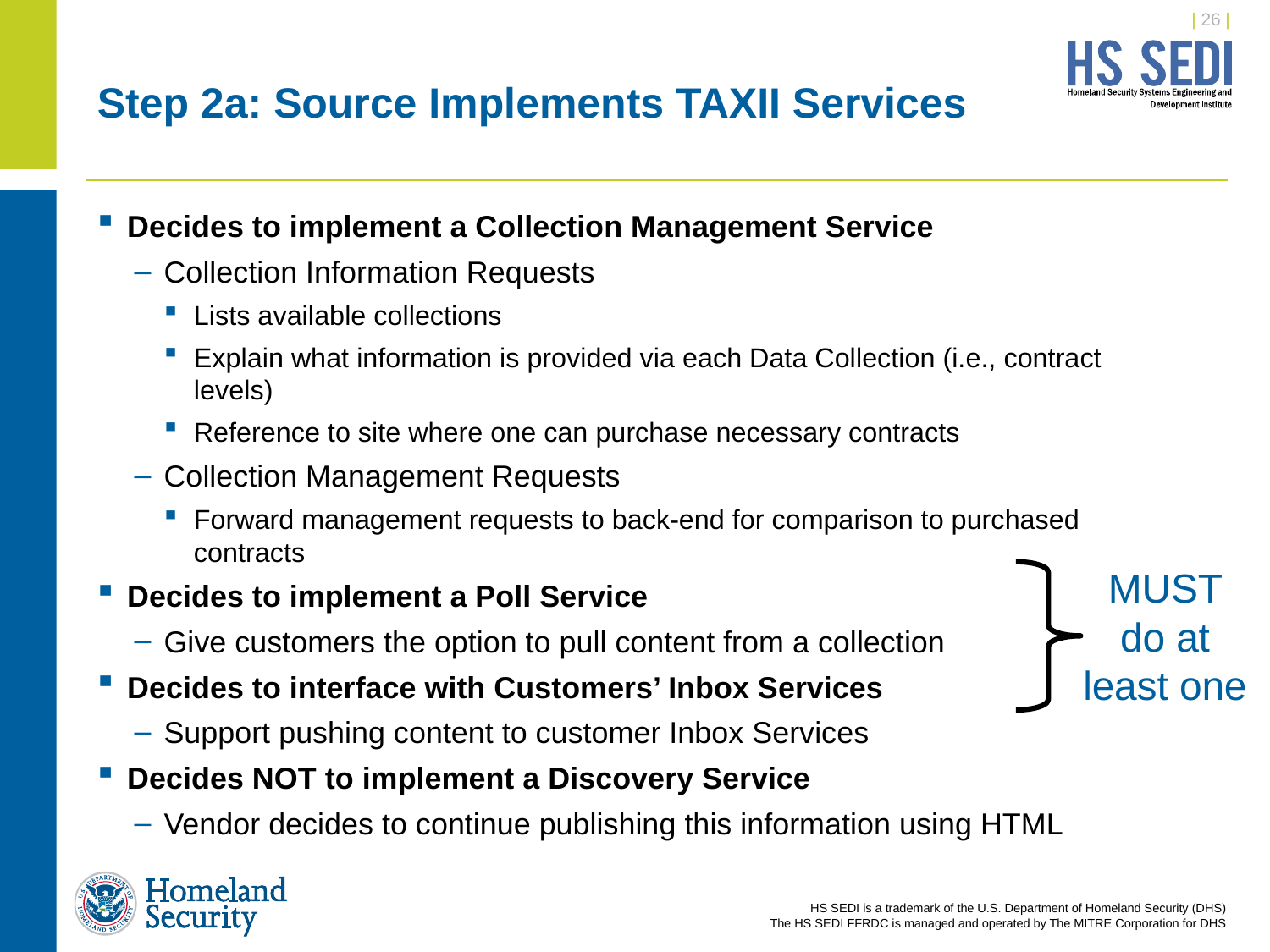

| 26 |
# Step 2a: Source Implements TAXII Services
Decides to implement a Collection Management Service
Collection Information Requests
Lists available collections
Explain what information is provided via each Data Collection (i.e., contract levels)
Reference to site where one can purchase necessary contracts
Collection Management Requests
Forward management requests to back-end for comparison to purchased contracts
Decides to implement a Poll Service
Give customers the option to pull content from a collection
Decides to interface with Customers’ Inbox Services
Support pushing content to customer Inbox Services
Decides NOT to implement a Discovery Service
Vendor decides to continue publishing this information using HTML
MUST do at least one